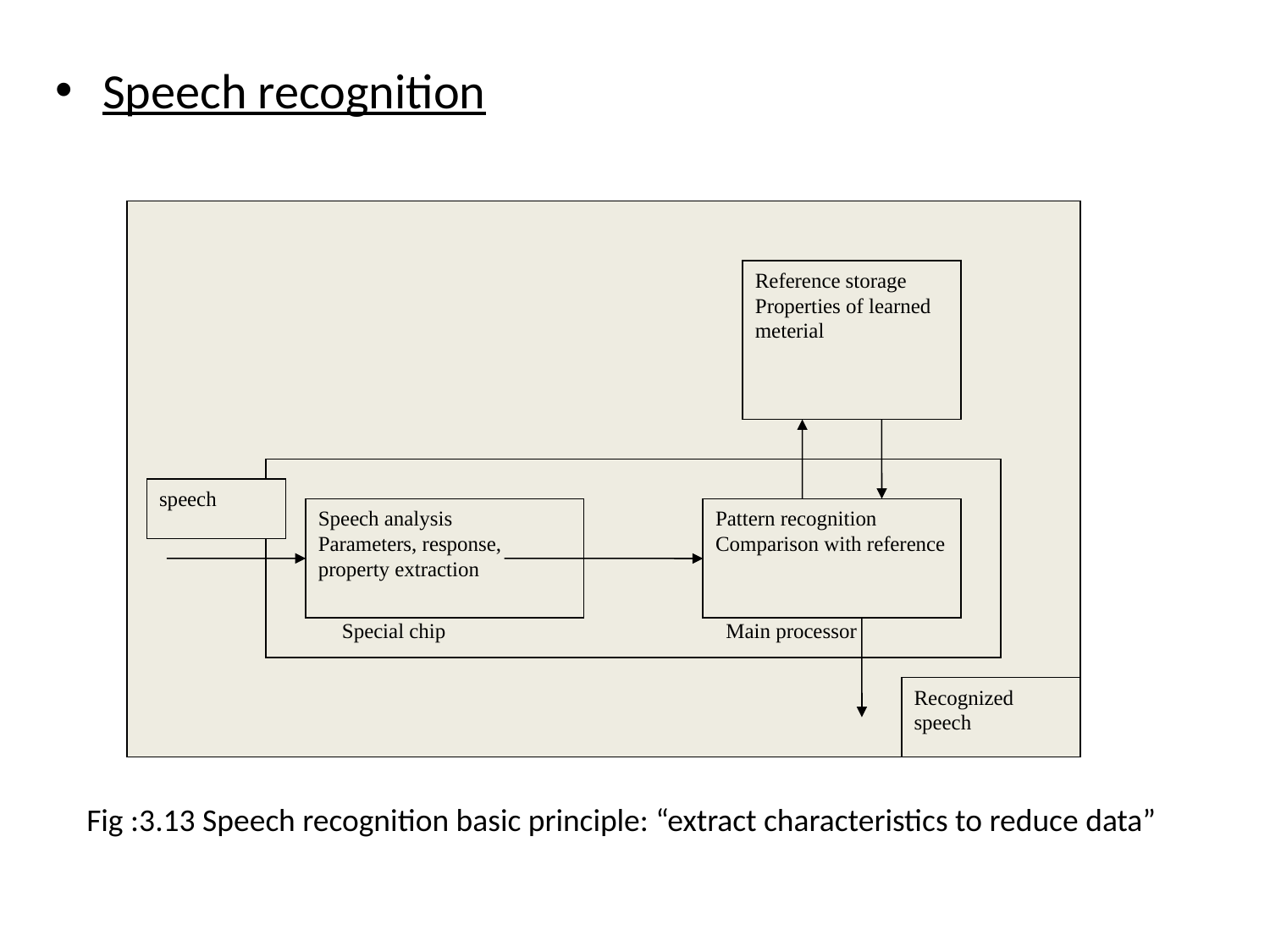

Speech recognition

Reference storage
Properties of learned meterial

            Special chip                                                     Main processor
speech
Speech analysis
Parameters, response, property extraction
Pattern recognition
Comparison with reference

Recognized speech
Fig :3.13 Speech recognition basic principle: “extract characteristics to reduce data”